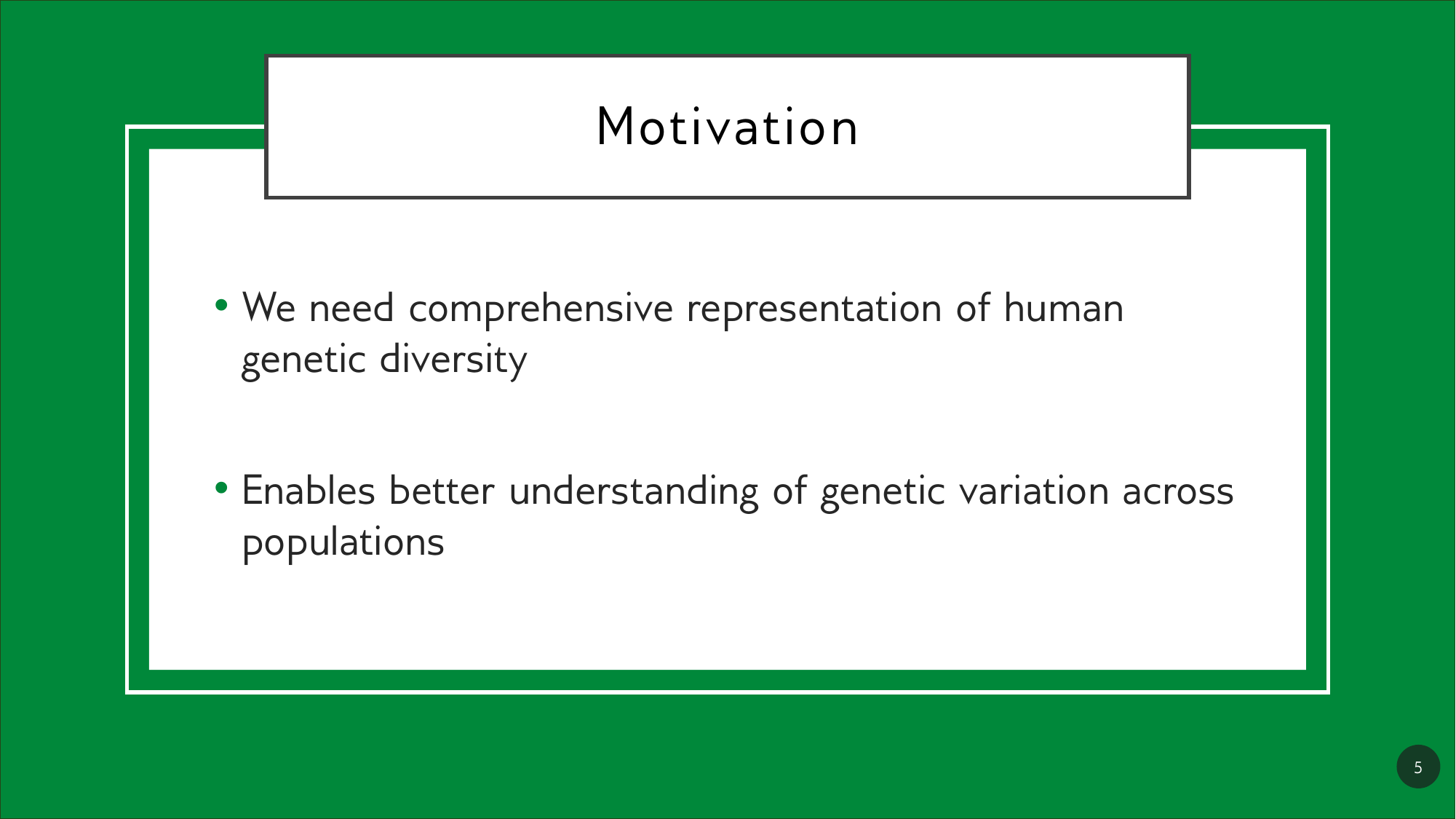

# Motivation

We need comprehensive representation of human genetic diversity

Enables better understanding of genetic variation across populations
5